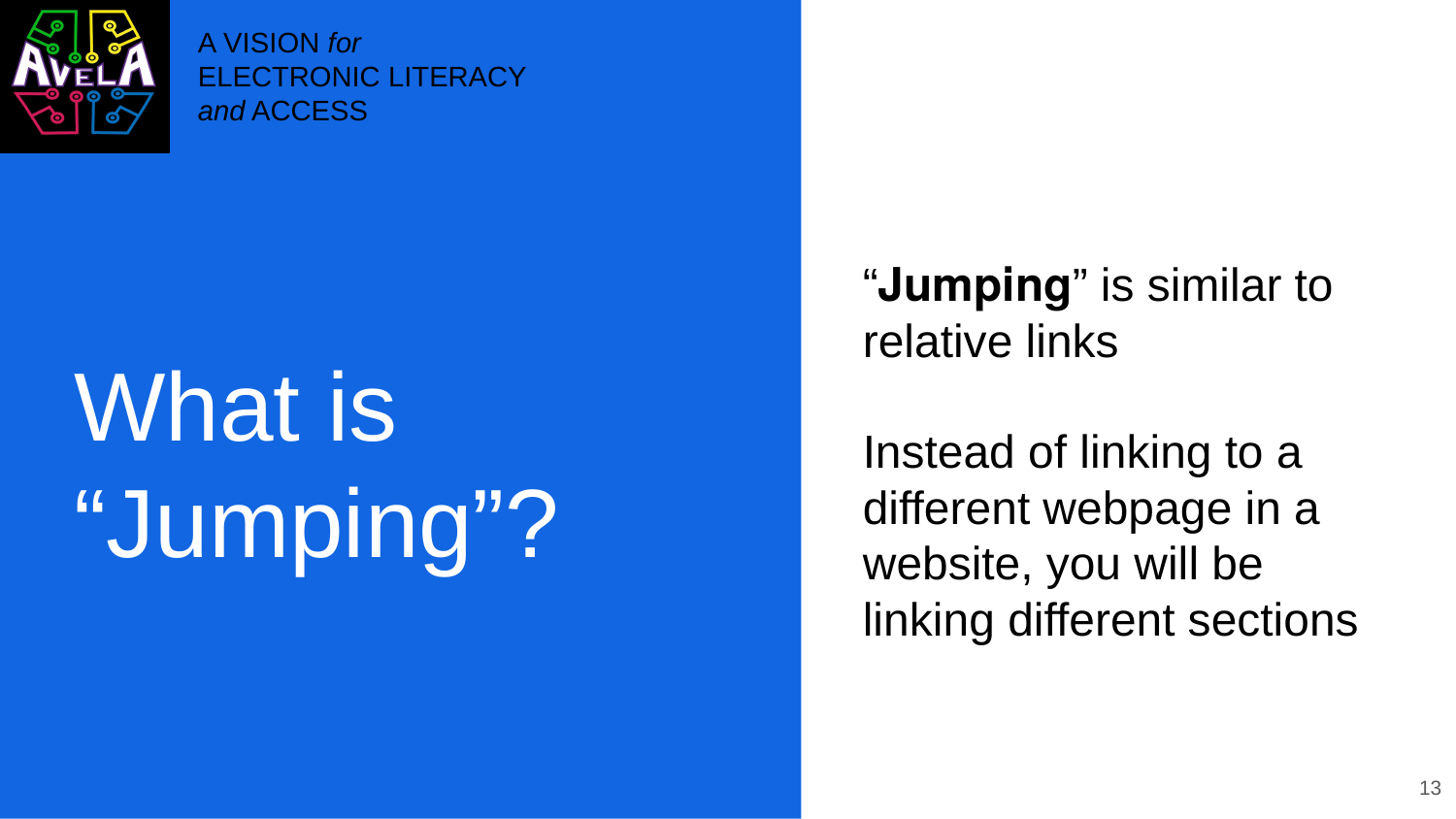

# What is “Jumping”?
“Jumping” is similar to relative links

Instead of linking to a different webpage in a website, you will be linking different sections
13